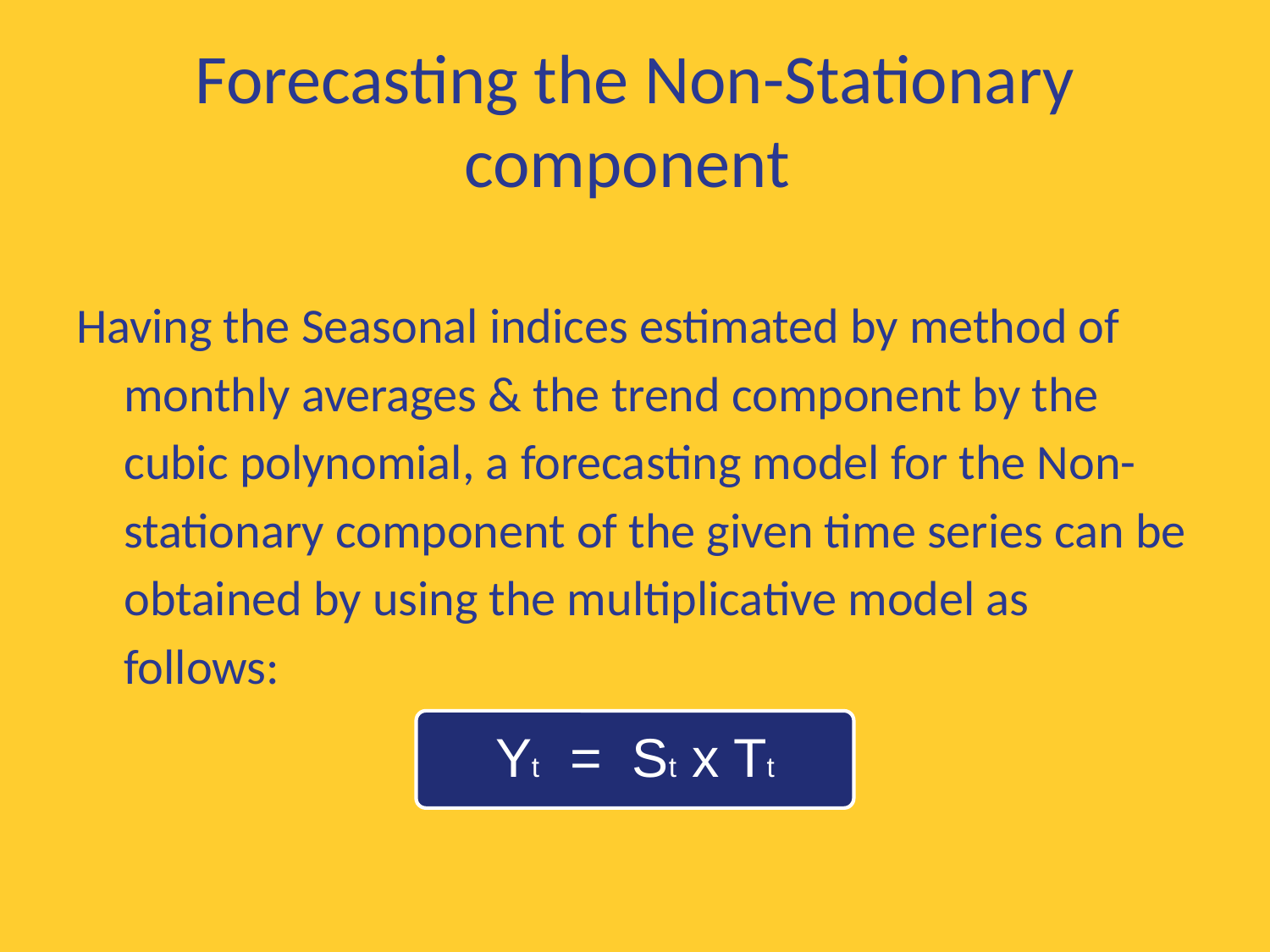

# Forecasting the Non-Stationary component
Having the Seasonal indices estimated by method of monthly averages & the trend component by the cubic polynomial, a forecasting model for the Non-stationary component of the given time series can be obtained by using the multiplicative model as follows:
Yt  =  St x Tt